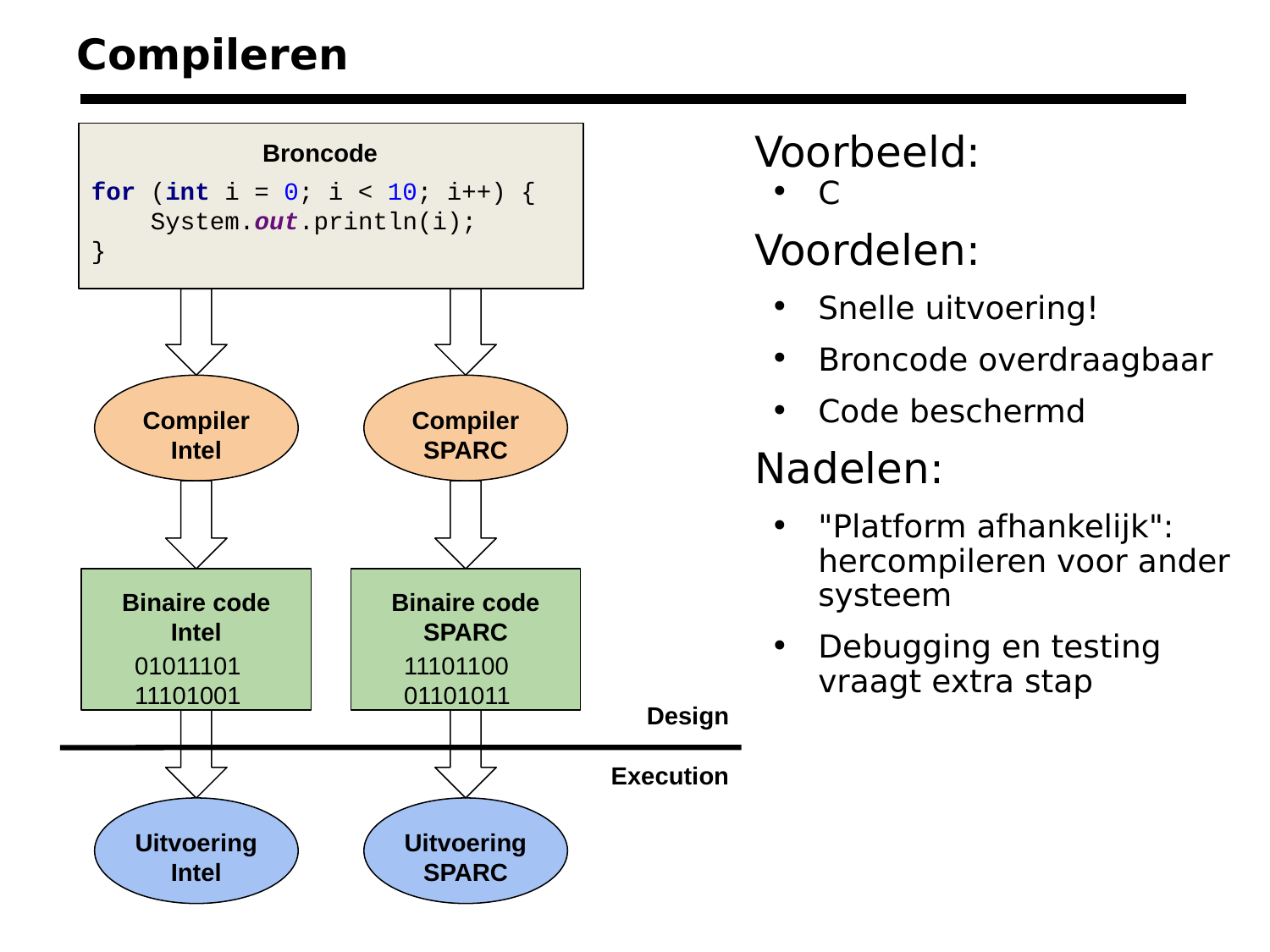

# Compileren

Broncode
for (int i = 0; i < 10; i++) {
    System.out.println(i);
}
Voorbeeld:
C
Voordelen:
Snelle uitvoering!
Broncode overdraagbaar
Code beschermd
Nadelen:
"Platform afhankelijk": hercompileren voor ander systeem
Debugging en testing vraagt extra stap

Compiler
Intel

Compiler
SPARC

Binaire code
Intel
01011101
11101001

Binaire code
SPARC
11101100
01101011
Design

Execution

Uitvoering
Intel

Uitvoering
SPARC

14